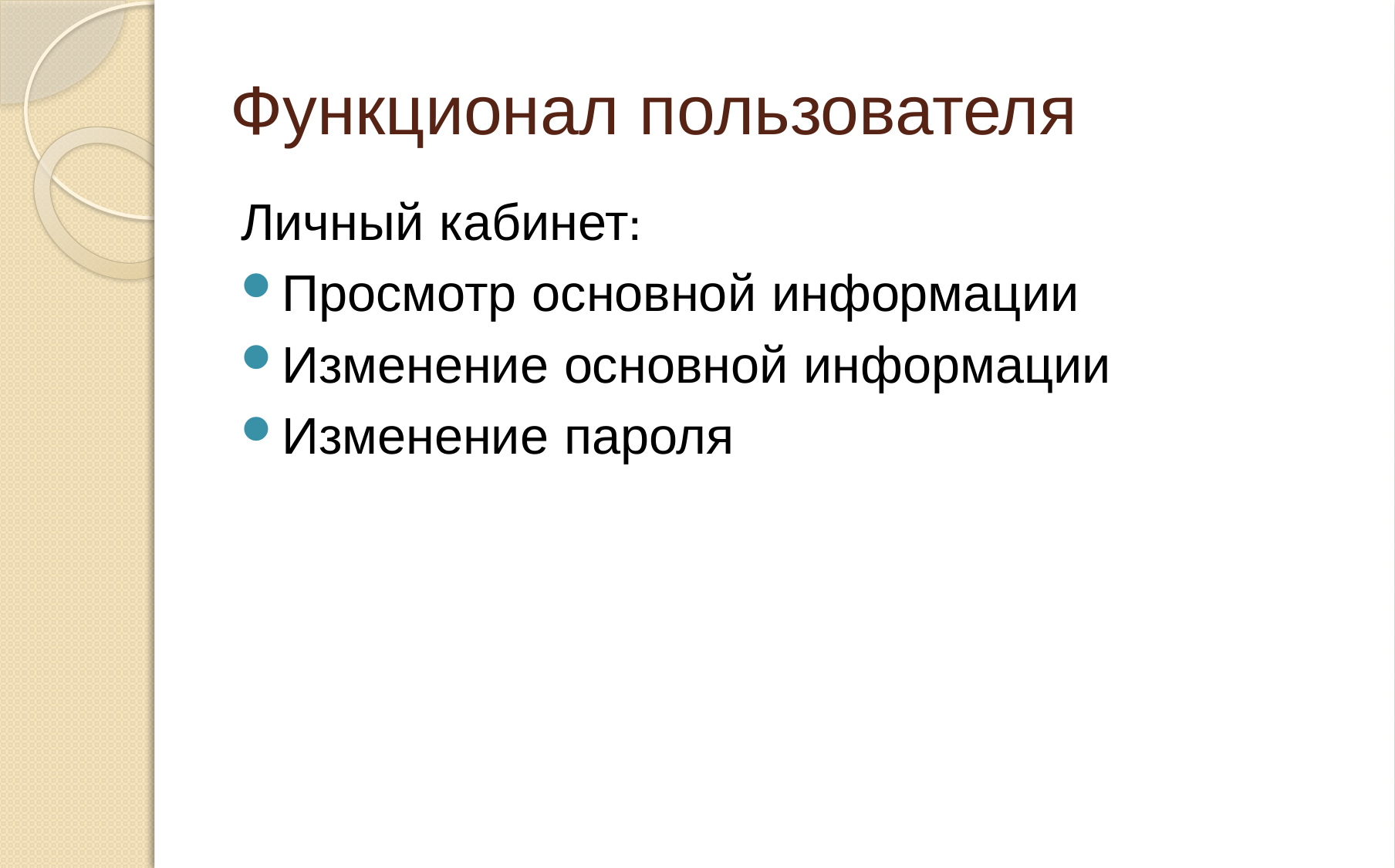

# Функционал пользователя
Личный кабинет:
Просмотр основной информации
Изменение основной информации
Изменение пароля